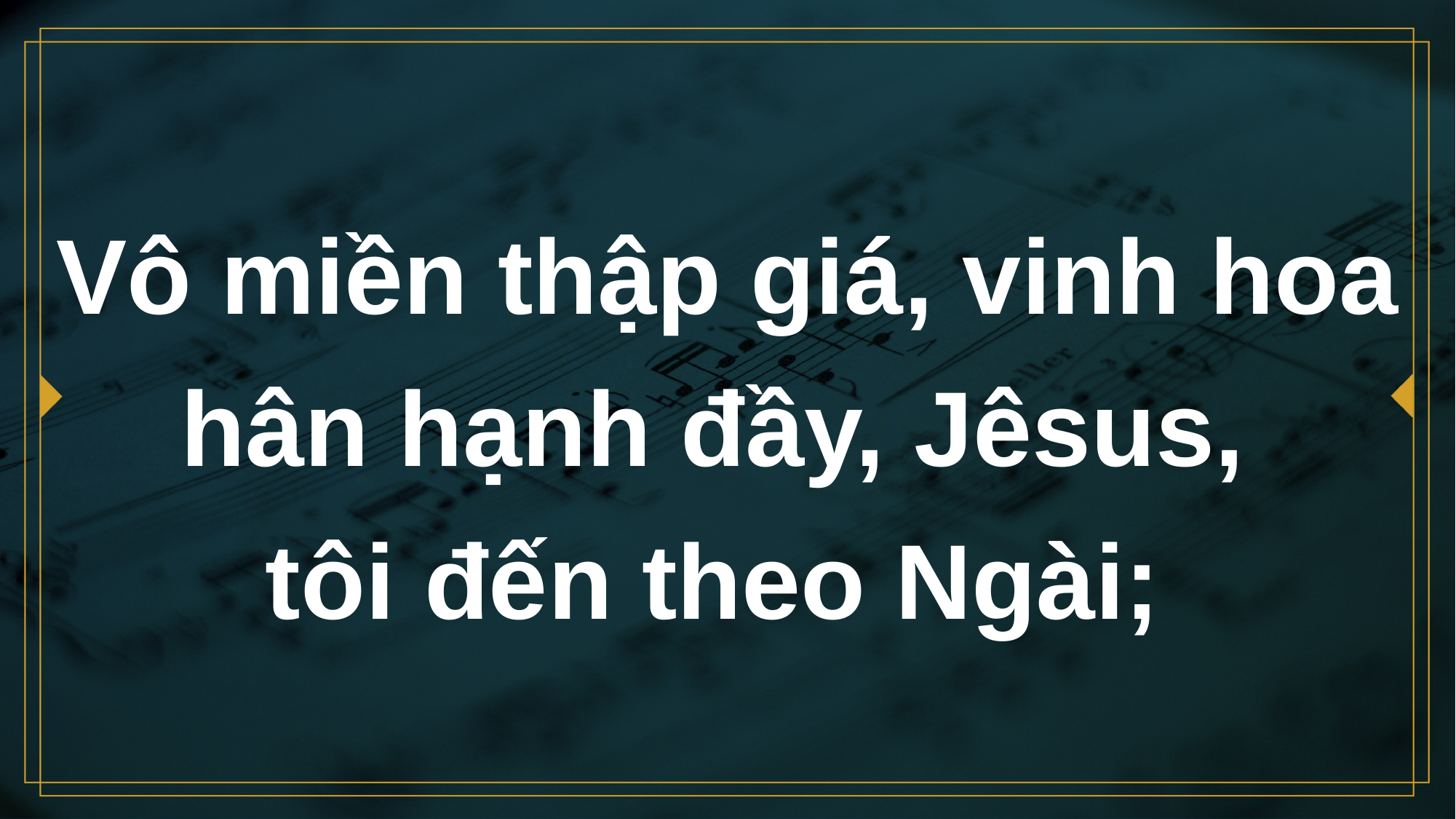

# Vô miền thập giá, vinh hoa hân hạnh đầy, Jêsus, tôi đến theo Ngài;